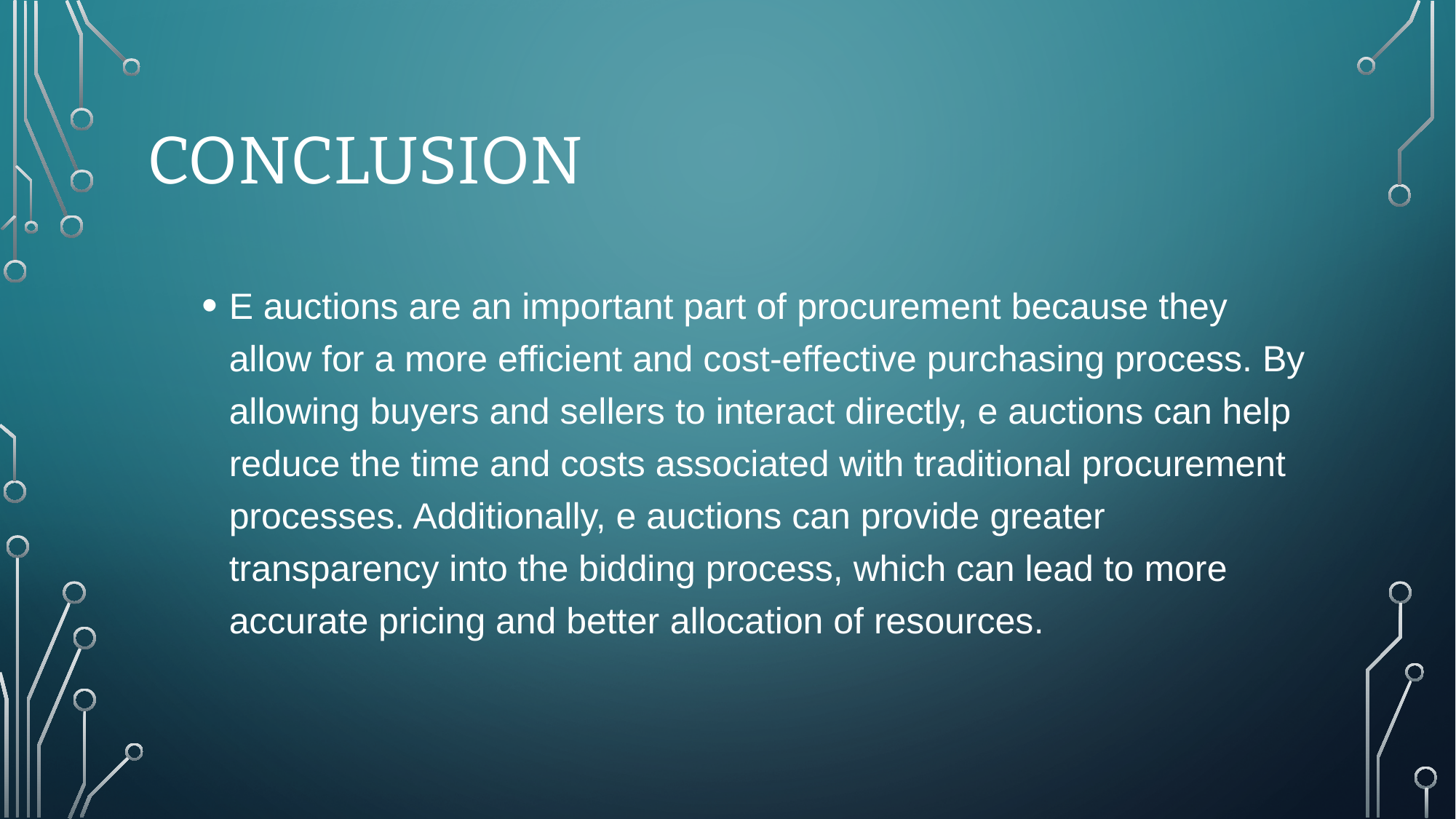

# conclusion
E auctions are an important part of procurement because they allow for a more efficient and cost-effective purchasing process. By allowing buyers and sellers to interact directly, e auctions can help reduce the time and costs associated with traditional procurement processes. Additionally, e auctions can provide greater transparency into the bidding process, which can lead to more accurate pricing and better allocation of resources.